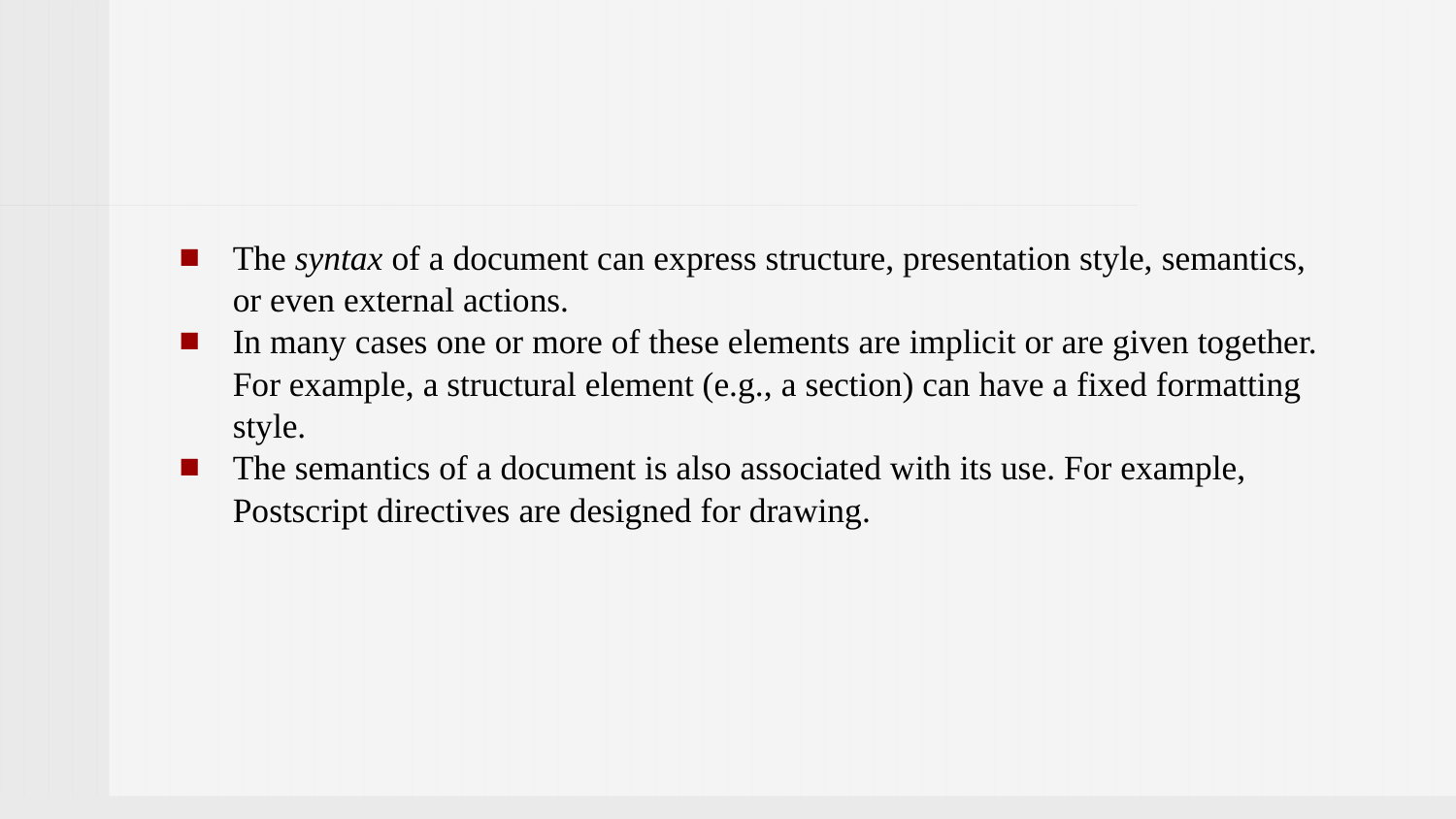

#
The syntax of a document can express structure, presentation style, semantics, or even external actions.
In many cases one or more of these elements are implicit or are given together. For example, a structural element (e.g., a section) can have a fixed formatting style.
The semantics of a document is also associated with its use. For example, Postscript directives are designed for drawing.